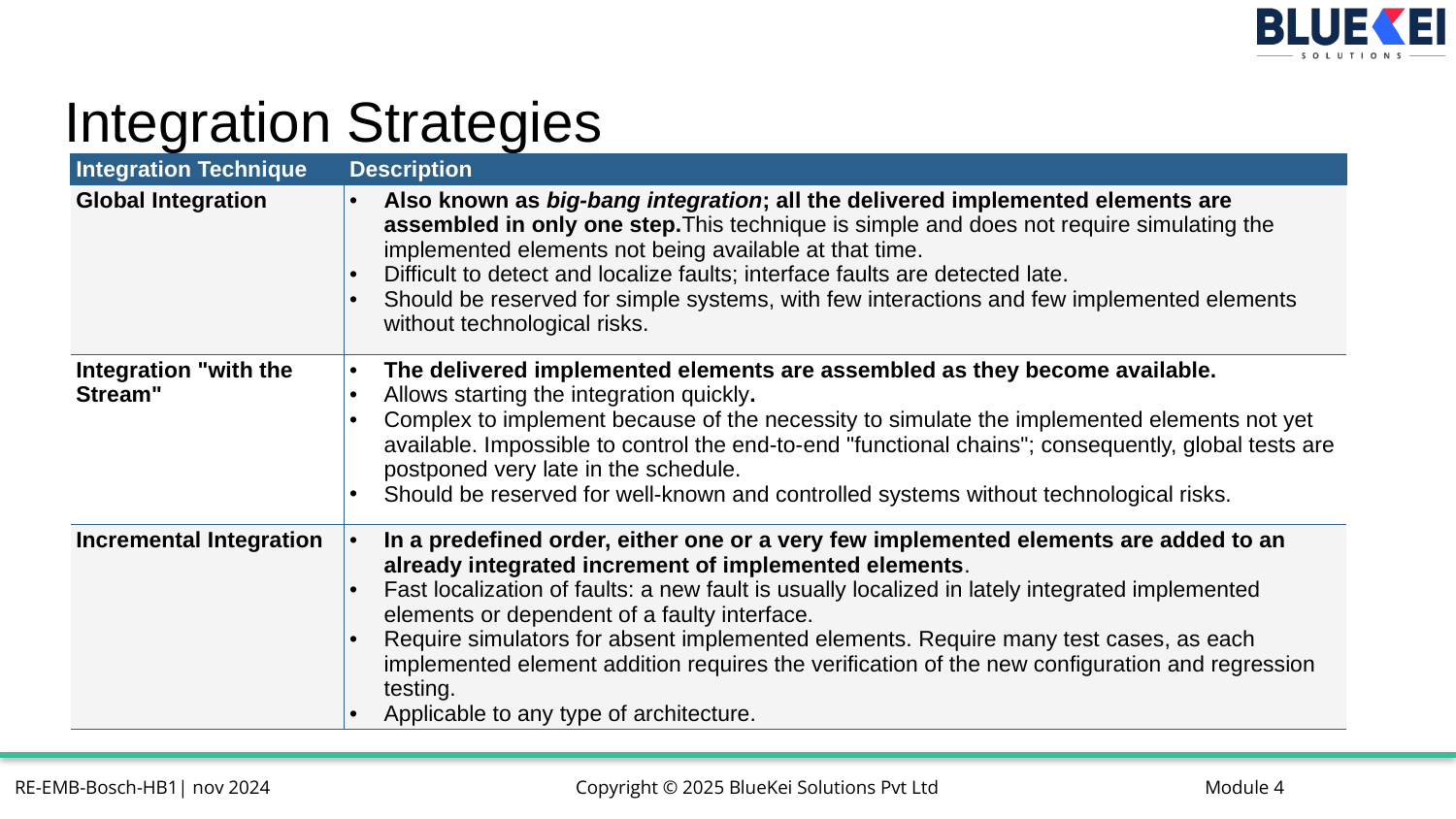

# Integration Strategies
| Integration Technique | Description |
| --- | --- |
| Global Integration | Also known as big-bang integration; all the delivered implemented elements are assembled in only one step.This technique is simple and does not require simulating the implemented elements not being available at that time. Difficult to detect and localize faults; interface faults are detected late. Should be reserved for simple systems, with few interactions and few implemented elements without technological risks. |
| Integration "with the Stream" | The delivered implemented elements are assembled as they become available. Allows starting the integration quickly. Complex to implement because of the necessity to simulate the implemented elements not yet available. Impossible to control the end-to-end "functional chains"; consequently, global tests are postponed very late in the schedule. Should be reserved for well-known and controlled systems without technological risks. |
| Incremental Integration | In a predefined order, either one or a very few implemented elements are added to an already integrated increment of implemented elements. Fast localization of faults: a new fault is usually localized in lately integrated implemented elements or dependent of a faulty interface. Require simulators for absent implemented elements. Require many test cases, as each implemented element addition requires the verification of the new configuration and regression testing. Applicable to any type of architecture. |